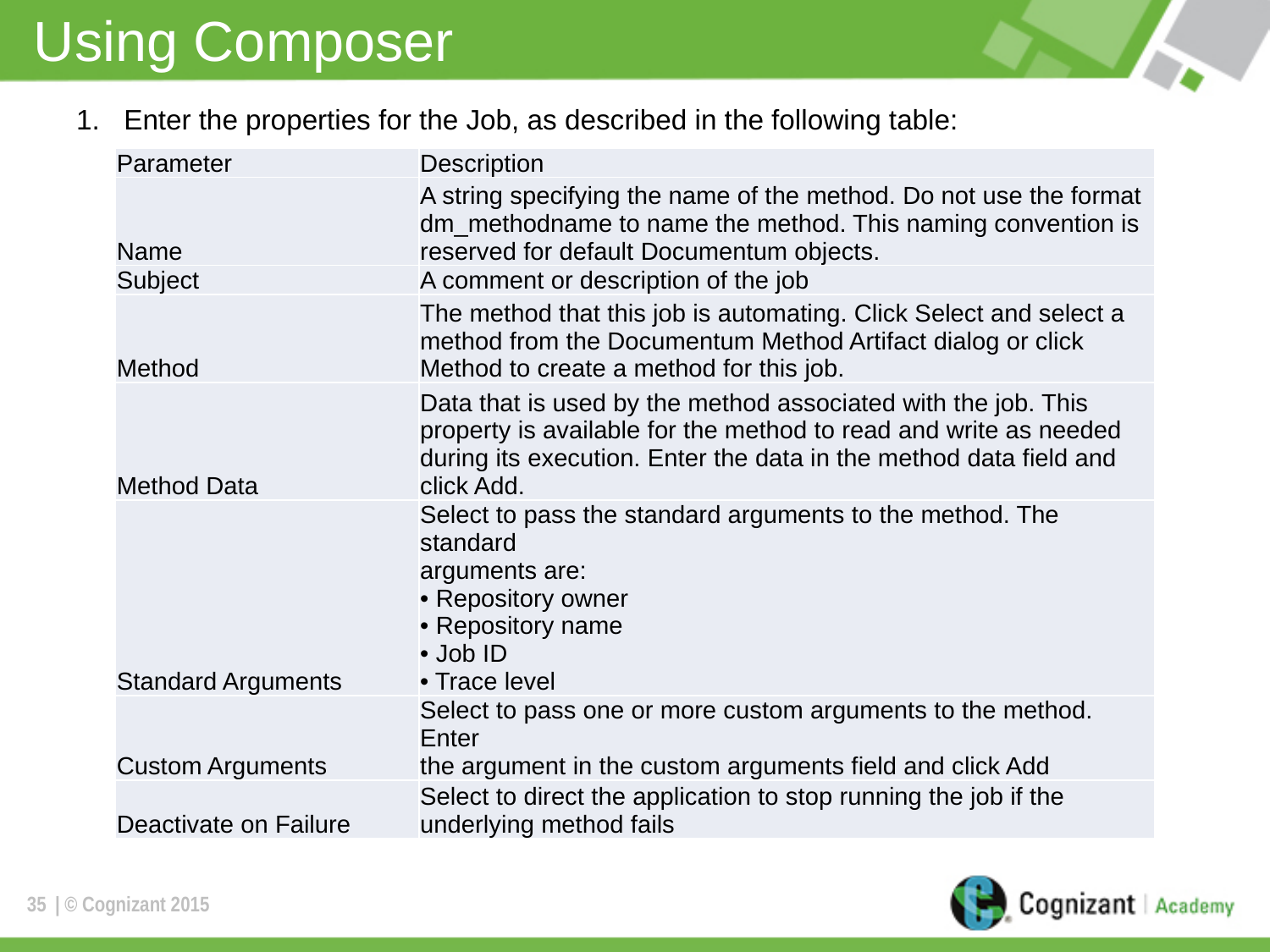

# Using Composer
Enter the properties for the Job, as described in the following table:

| Parameter | Description |
| --- | --- |
| Name | A string specifying the name of the method. Do not use the format dm\_methodname to name the method. This naming convention is reserved for default Documentum objects. |
| Subject | A comment or description of the job |
| Method | The method that this job is automating. Click Select and select a method from the Documentum Method Artifact dialog or click Method to create a method for this job. |
| Method Data | Data that is used by the method associated with the job. This property is available for the method to read and write as needed during its execution. Enter the data in the method data field and click Add. |
| Standard Arguments | Select to pass the standard arguments to the method. The standard arguments are: • Repository owner • Repository name • Job ID • Trace level |
| Custom Arguments | Select to pass one or more custom arguments to the method. Enter the argument in the custom arguments field and click Add |
| Deactivate on Failure | Select to direct the application to stop running the job if the underlying method fails |
35
| © Cognizant 2015